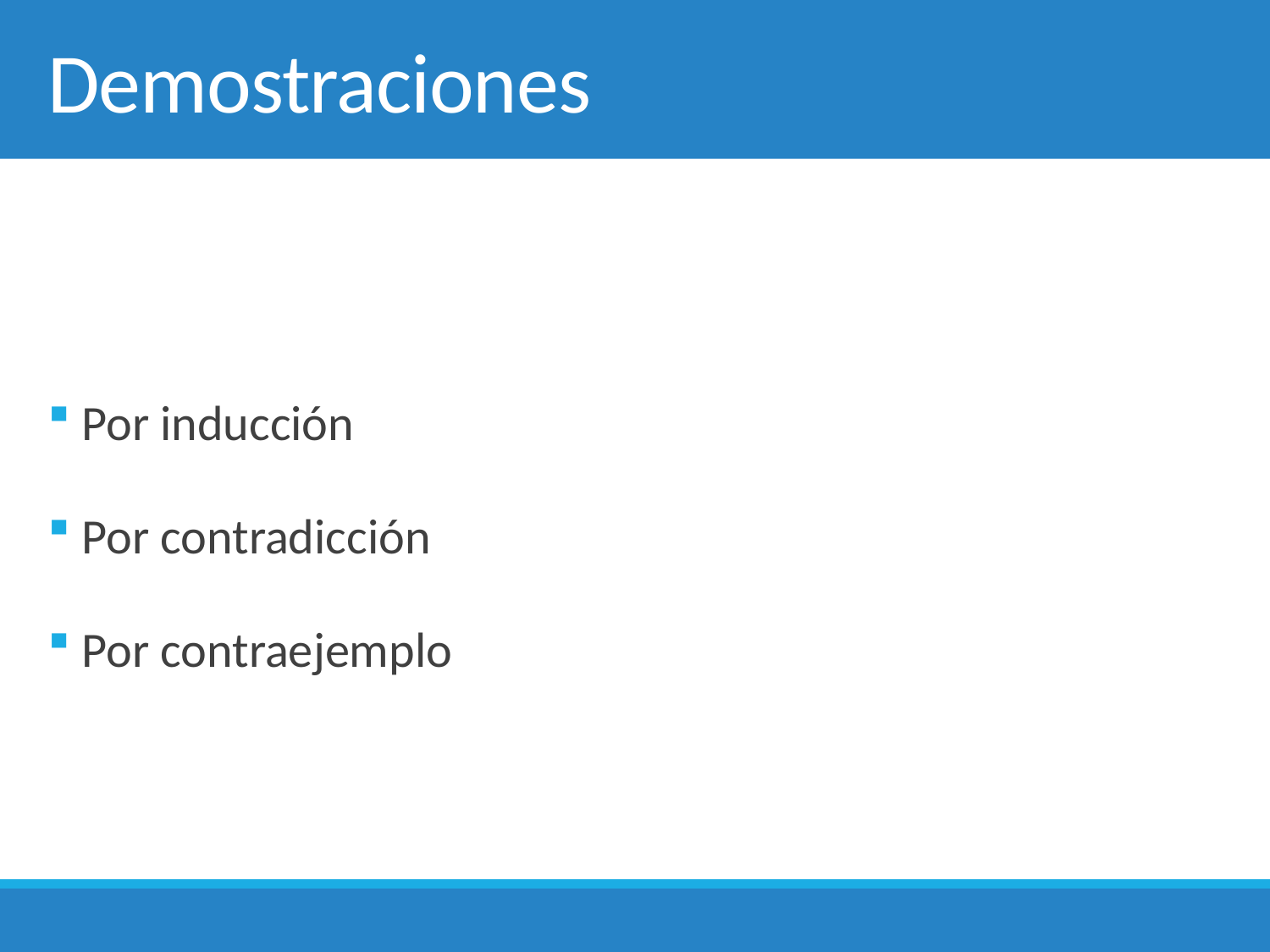

# Demostraciones
 Por inducción
 Por contradicción
 Por contraejemplo